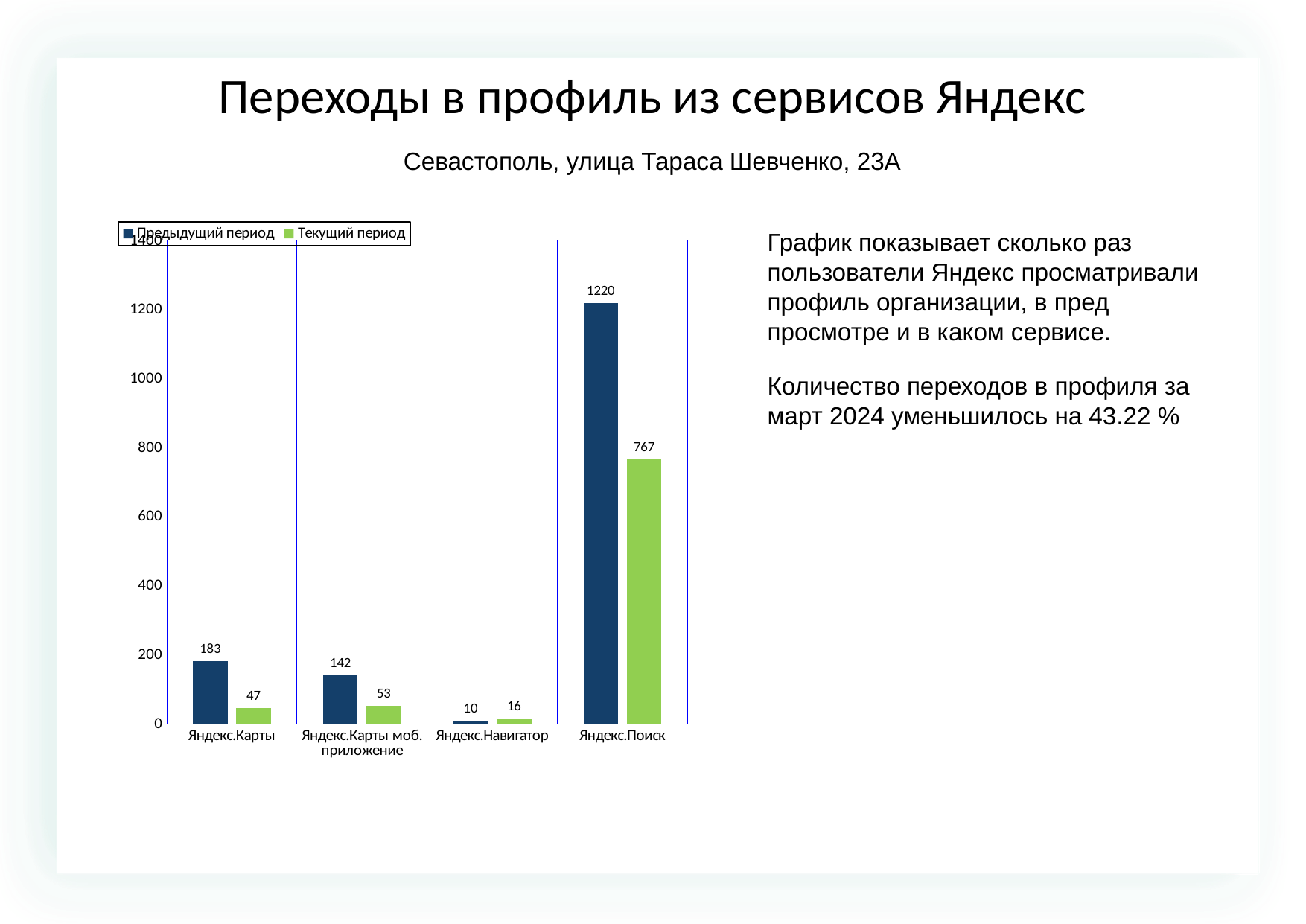

Переходы в профиль из сервисов Яндекс
Севастополь, улица Тараса Шевченко, 23А

### Chart

| Category |  |  |
|---|---|---|
| Яндекс.Карты | 183.0 | 47.0 |
| Яндекс.Карты моб. приложение | 142.0 | 53.0 |
| Яндекс.Навигатор | 10.0 | 16.0 |
| Яндекс.Поиск | 1220.0 | 767.0 |
График показывает сколько раз пользователи Яндекс просматривали профиль организации, в пред просмотре и в каком сервисе.
Количество переходов в профиля за март 2024 уменьшилось на 43.22 %